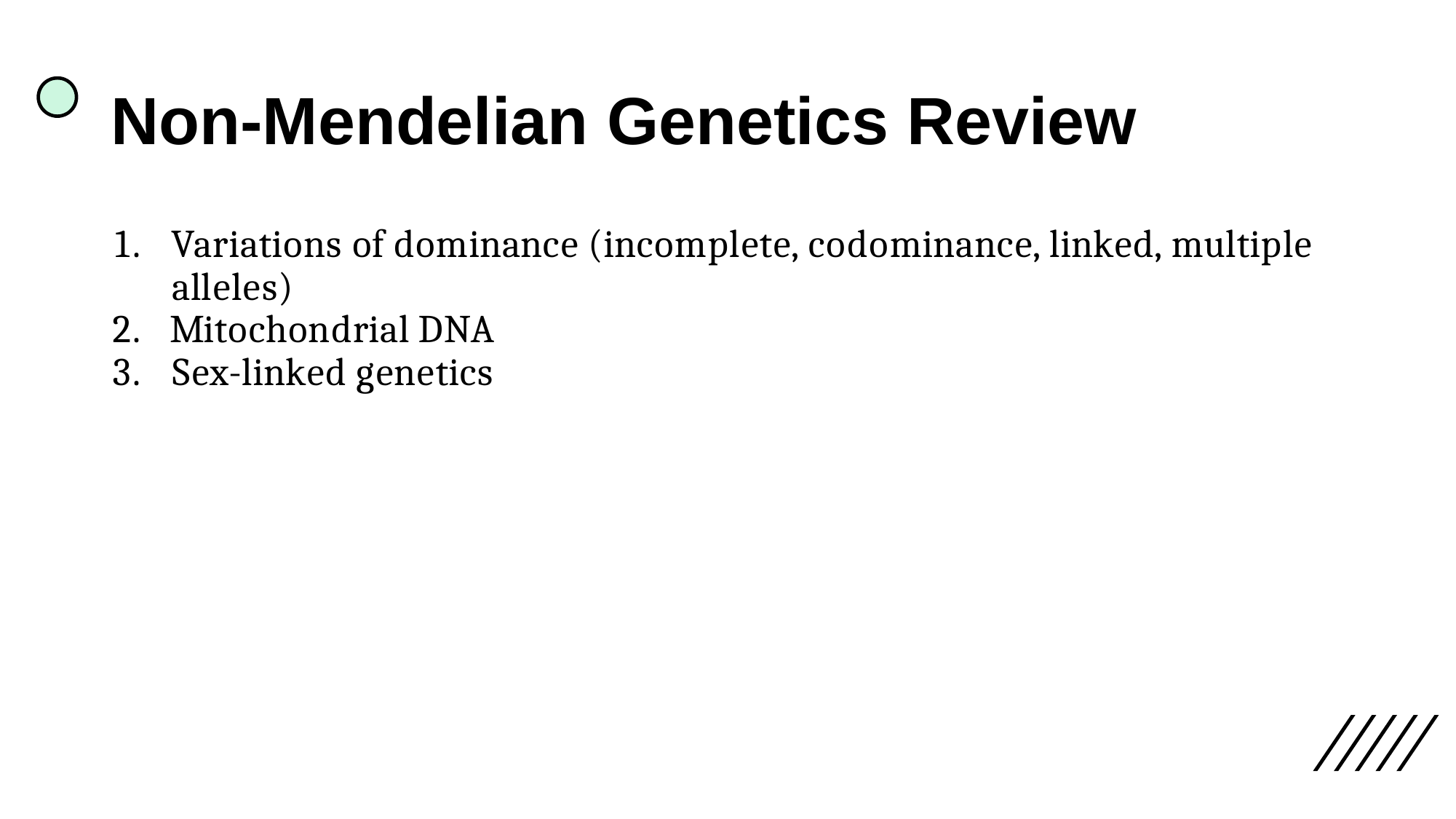

# Non-Mendelian Genetics Review
Variations of dominance (incomplete, codominance, linked, multiple alleles)
Mitochondrial DNA
Sex-linked genetics